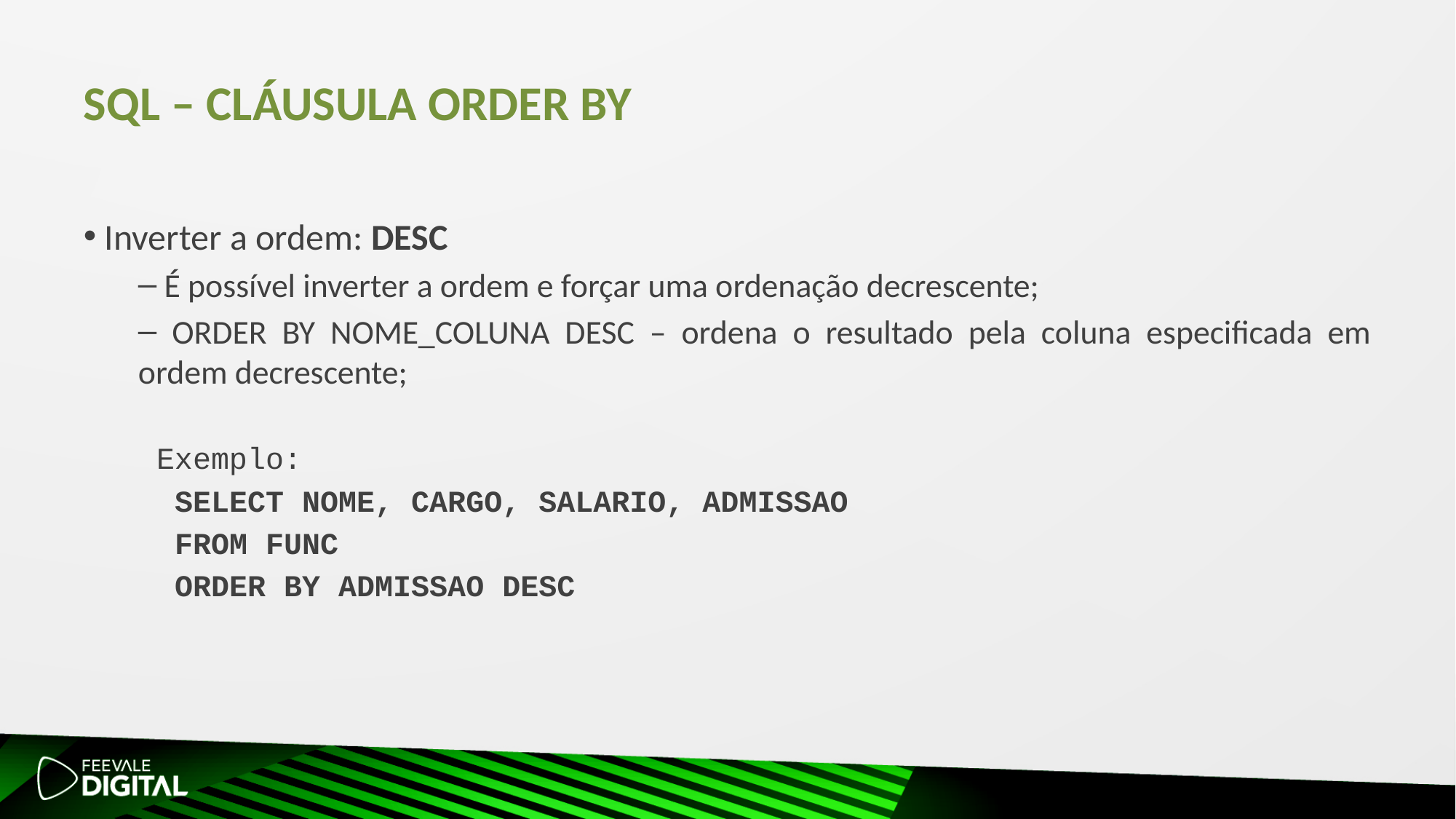

# SQL – Cláusula ORDER BY
 Inverter a ordem: DESC
 É possível inverter a ordem e forçar uma ordenação decrescente;
 ORDER BY NOME_COLUNA DESC – ordena o resultado pela coluna especificada em ordem decrescente;

    Exemplo:
     SELECT NOME, CARGO, SALARIO, ADMISSAO
     FROM FUNC
     ORDER BY ADMISSAO DESC